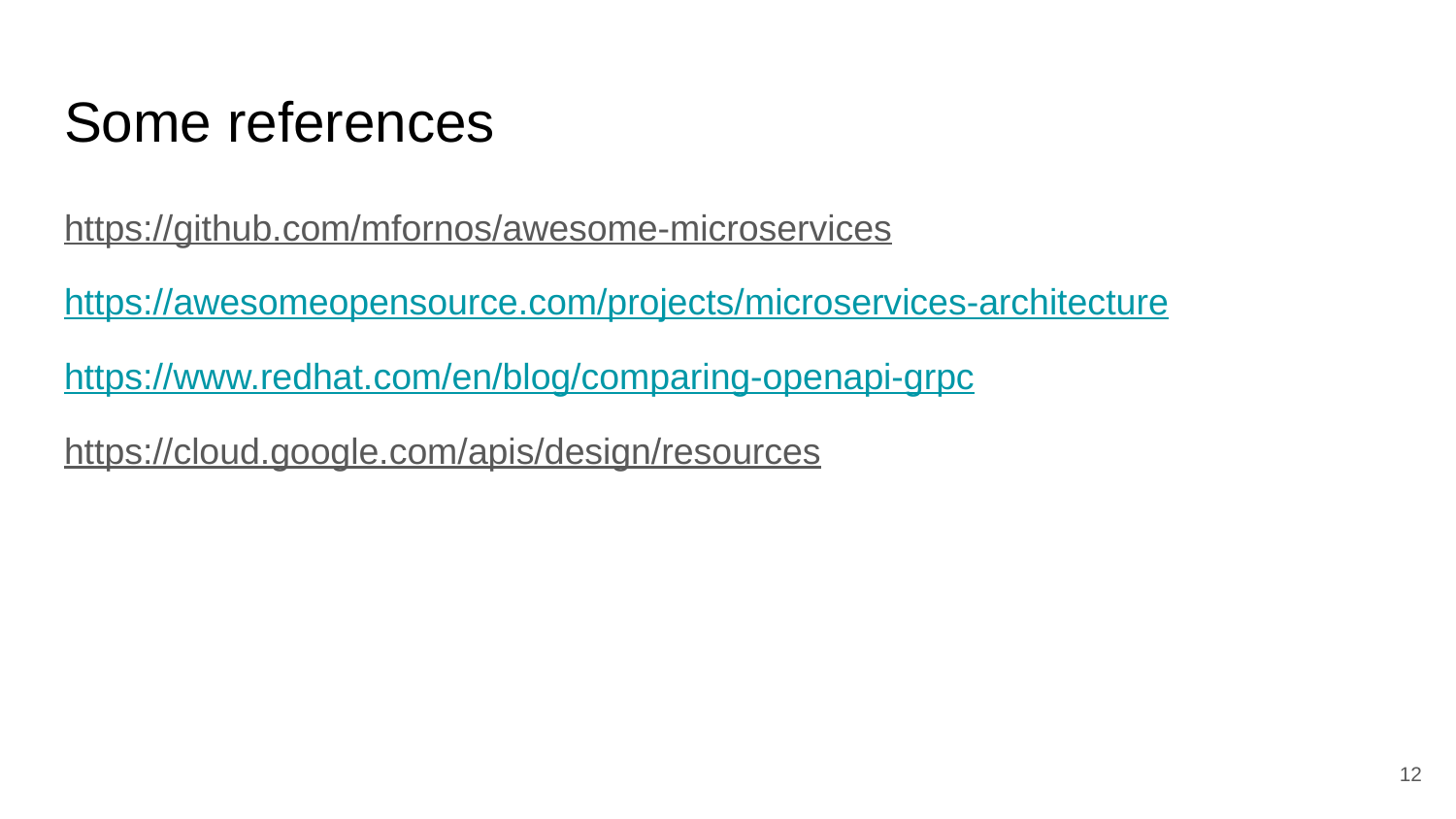

# Some references
https://github.com/mfornos/awesome-microservices
https://awesomeopensource.com/projects/microservices-architecture
https://www.redhat.com/en/blog/comparing-openapi-grpc
https://cloud.google.com/apis/design/resources

12